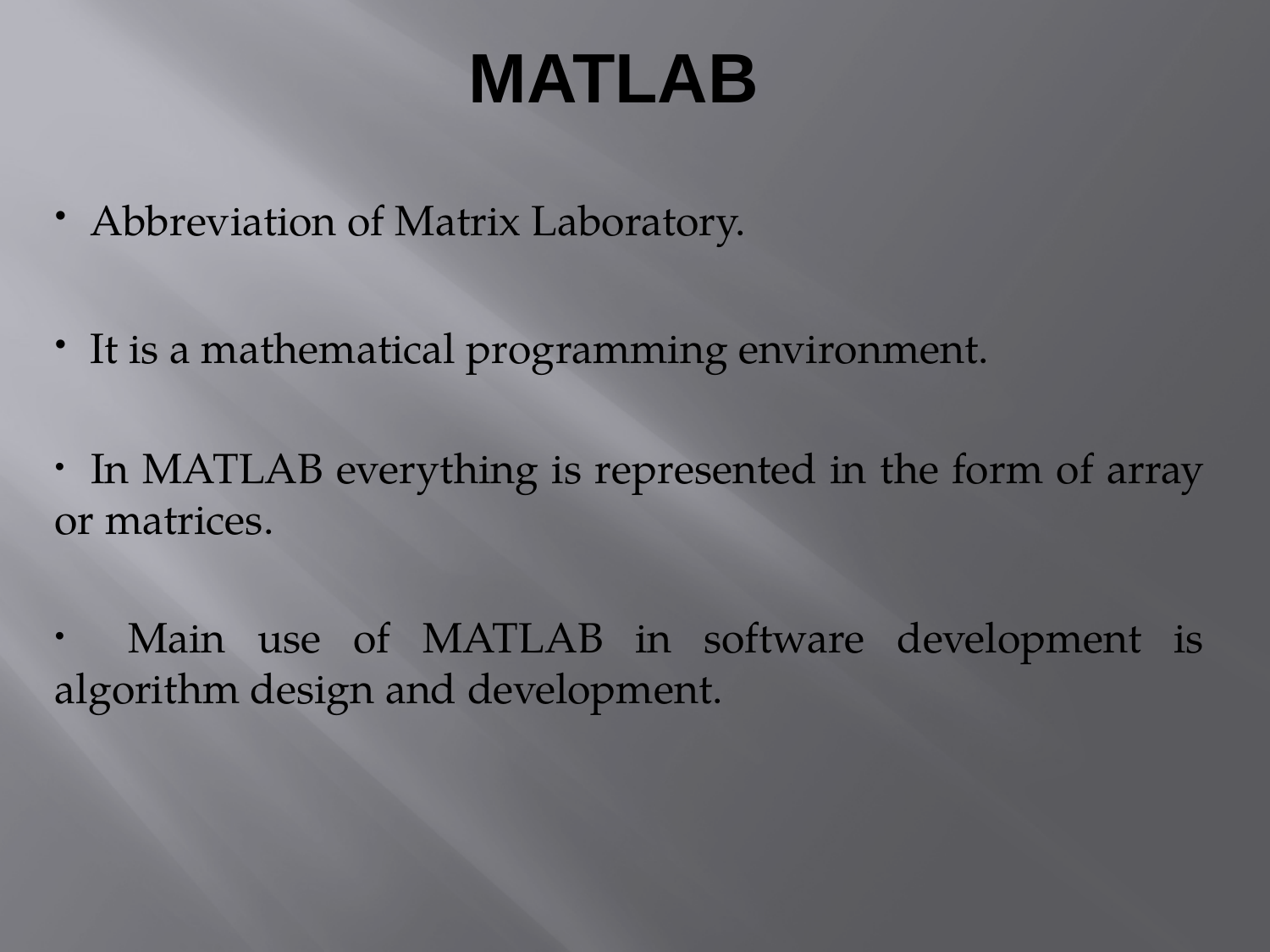

# MATLAB
  Abbreviation of Matrix Laboratory.

  It is a mathematical programming environment.

  In MATLAB everything is represented in the form of array or matrices.

  Main use of MATLAB in software development is algorithm design and development.